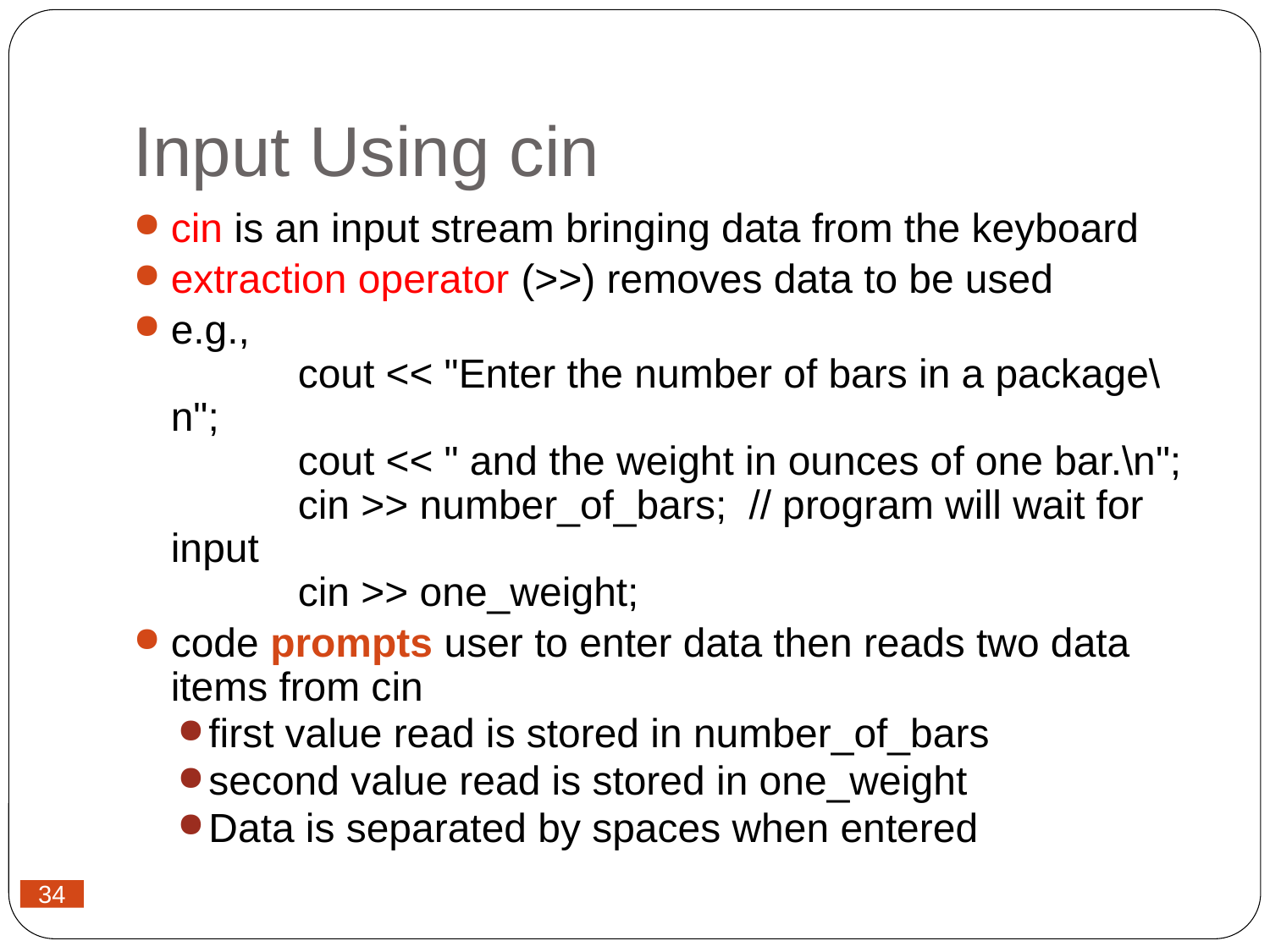

# Input Using cin
cin is an input stream bringing data from the keyboard
extraction operator (>>) removes data to be used
e.g.,
	cout << "Enter the number of bars in a package\n";
     	cout << " and the weight in ounces of one bar.\n";
     	cin >> number_of_bars;  // program will wait for input
  	cin >> one_weight;
code prompts user to enter data then reads two data items from cin
first value read is stored in number_of_bars
second value read is stored in one_weight
Data is separated by spaces when entered
34